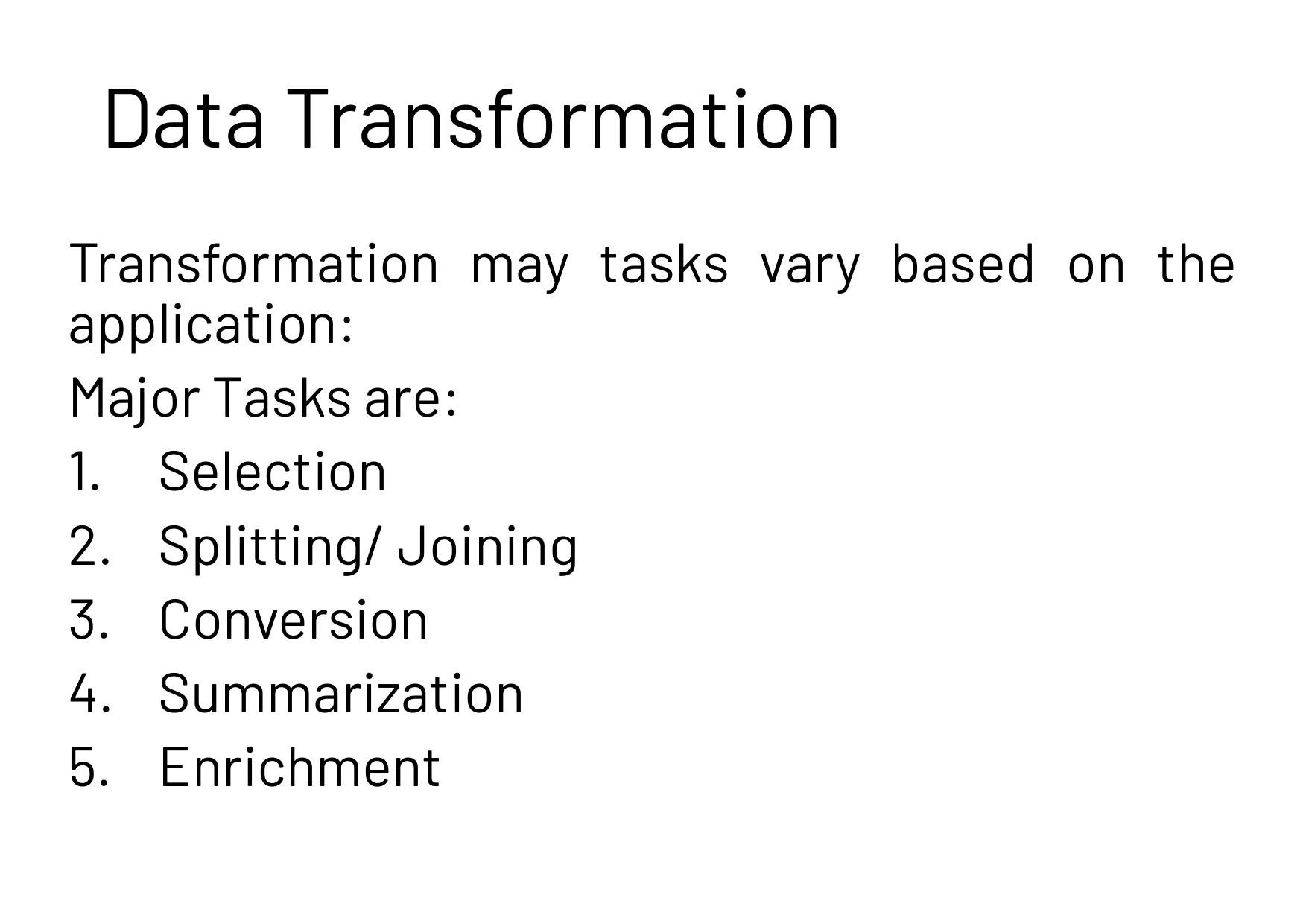

# Data Transformation
Transformation may tasks vary based on the application:
Major Tasks are:
Selection
Splitting/ Joining
Conversion
Summarization
Enrichment